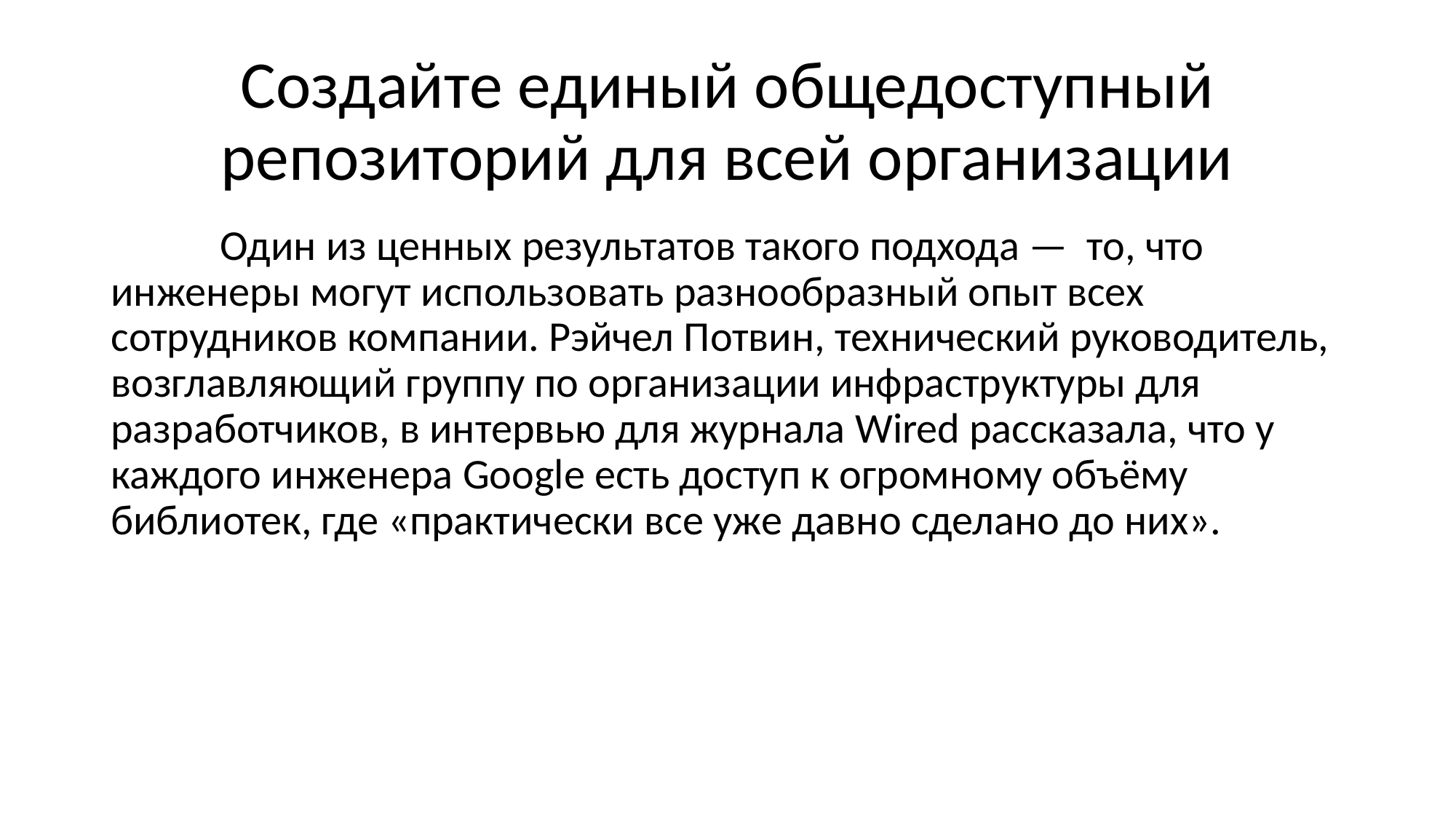

# Создайте единый общедоступный репозиторий для всей организации
	Один из ценных результатов такого подхода —  то, что инженеры могут использовать разнообразный опыт всех сотрудников компании. Рэйчел Потвин, технический руководитель, возглавляющий группу по организации инфраструктуры для разработчиков, в интервью для журнала Wired рассказала, что у каждого инженера Google есть доступ к огромному объёму библиотек, где «практически все уже давно сделано до них».